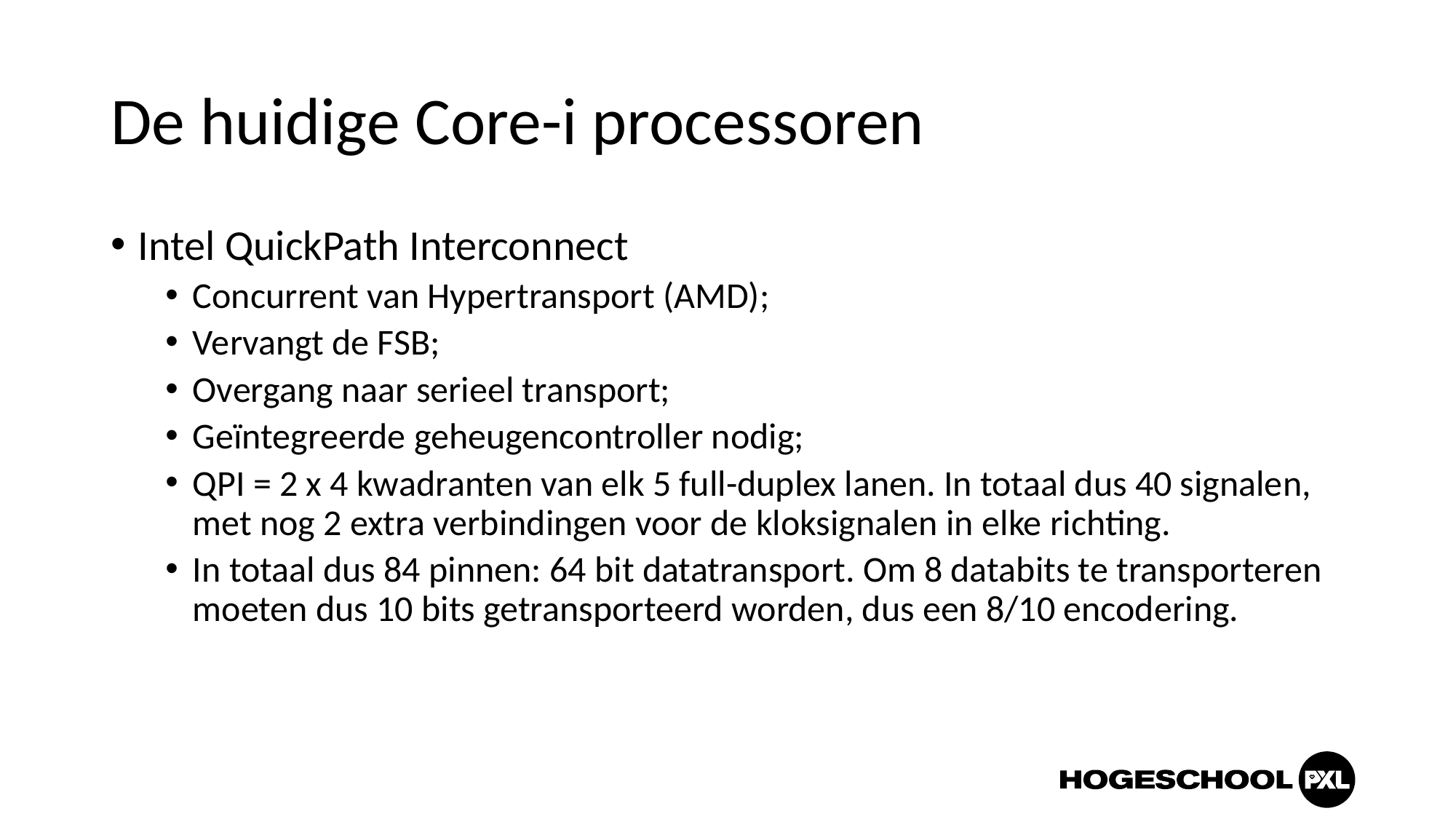

# De huidige Core-i processoren
Intel QuickPath Interconnect
Concurrent van Hypertransport (AMD);
Vervangt de FSB;
Overgang naar serieel transport;
Geïntegreerde geheugencontroller nodig;
QPI = 2 x 4 kwadranten van elk 5 full-duplex lanen. In totaal dus 40 signalen, met nog 2 extra verbindingen voor de kloksignalen in elke richting.
In totaal dus 84 pinnen: 64 bit datatransport. Om 8 databits te transporteren moeten dus 10 bits getransporteerd worden, dus een 8/10 encodering.